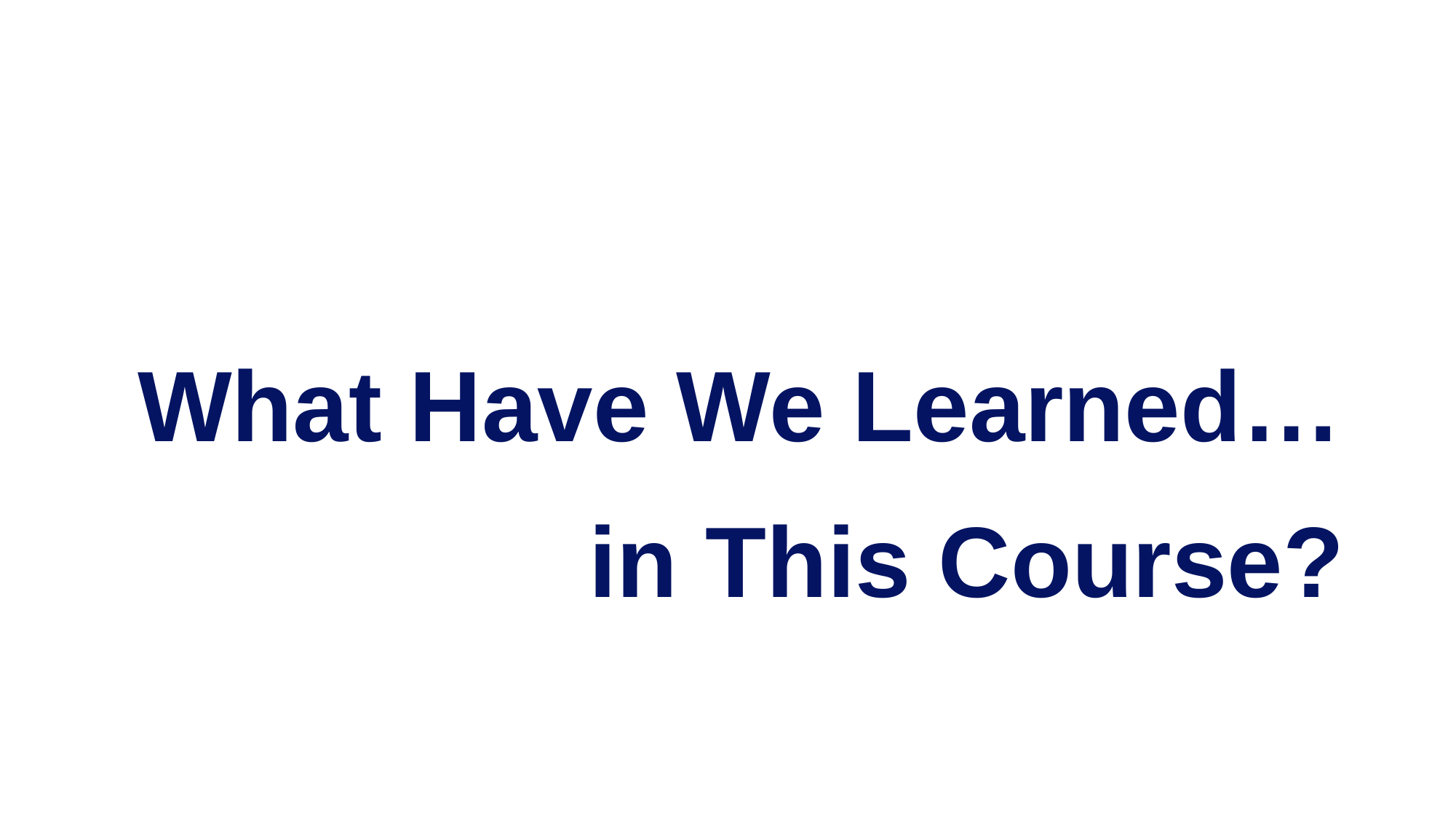

What Have We Learned…
in This Course?